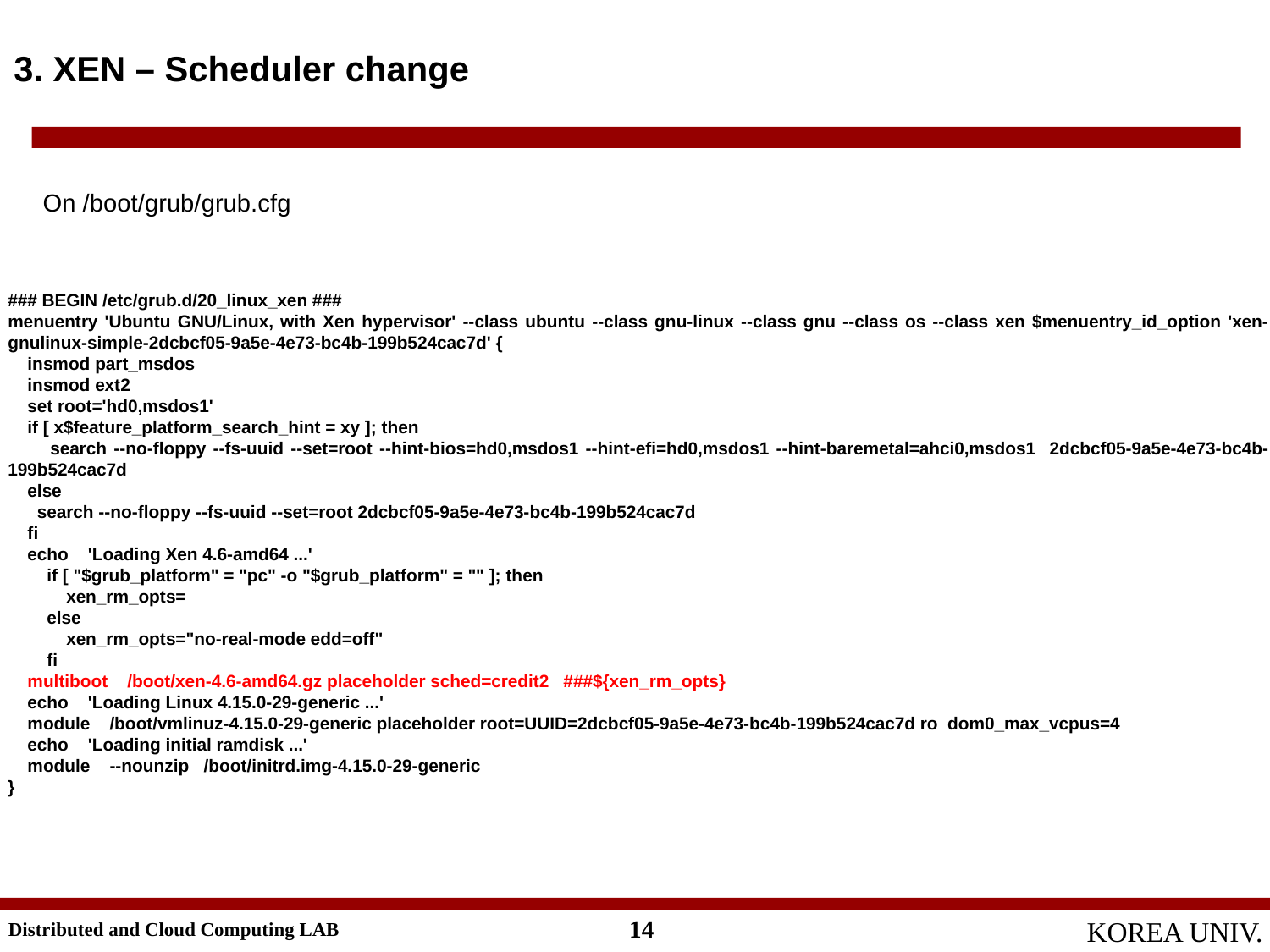

3. XEN – Scheduler change
On /boot/grub/grub.cfg
### BEGIN /etc/grub.d/20_linux_xen ###
menuentry 'Ubuntu GNU/Linux, with Xen hypervisor' --class ubuntu --class gnu-linux --class gnu --class os --class xen $menuentry_id_option 'xen-gnulinux-simple-2dcbcf05-9a5e-4e73-bc4b-199b524cac7d' {
    insmod part_msdos
    insmod ext2
    set root='hd0,msdos1'
    if [ x$feature_platform_search_hint = xy ]; then
      search --no-floppy --fs-uuid --set=root --hint-bios=hd0,msdos1 --hint-efi=hd0,msdos1 --hint-baremetal=ahci0,msdos1  2dcbcf05-9a5e-4e73-bc4b-199b524cac7d
    else
      search --no-floppy --fs-uuid --set=root 2dcbcf05-9a5e-4e73-bc4b-199b524cac7d
    fi
    echo    'Loading Xen 4.6-amd64 ...'
        if [ "$grub_platform" = "pc" -o "$grub_platform" = "" ]; then
            xen_rm_opts=
        else
            xen_rm_opts="no-real-mode edd=off"
        fi
    multiboot    /boot/xen-4.6-amd64.gz placeholder sched=credit2   ###${xen_rm_opts}
    echo    'Loading Linux 4.15.0-29-generic ...'
    module    /boot/vmlinuz-4.15.0-29-generic placeholder root=UUID=2dcbcf05-9a5e-4e73-bc4b-199b524cac7d ro  dom0_max_vcpus=4
    echo    'Loading initial ramdisk ...'
    module    --nounzip   /boot/initrd.img-4.15.0-29-generic
}
14
Distributed and Cloud Computing LAB